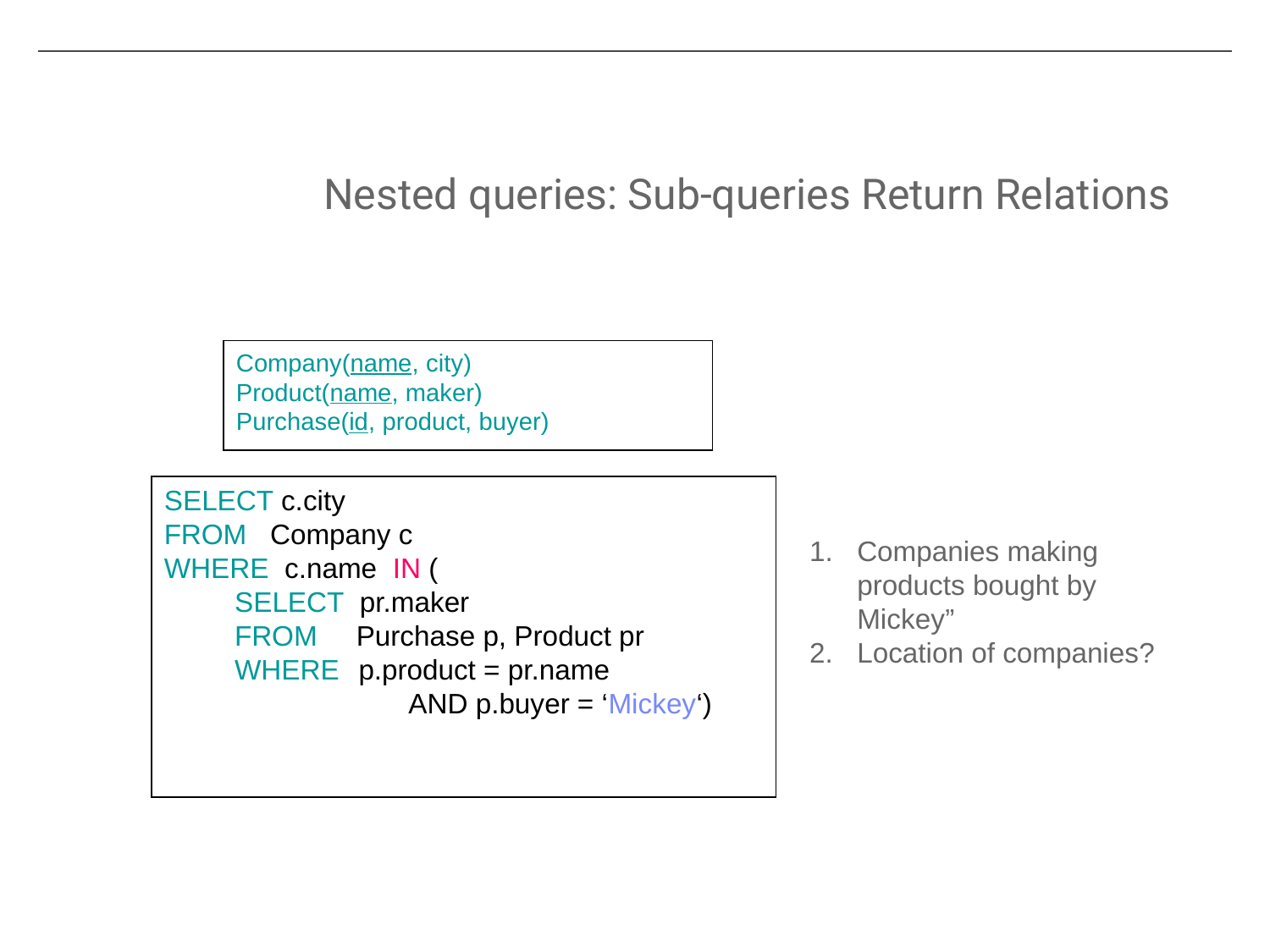

Nested queries: Sub-queries Return Relations
Company(name, city)
Product(name, maker)
Purchase(id, product, buyer)
SELECT c.city
FROM   Company c
WHERE  c.name  IN (
         SELECT  pr.maker
         FROM     Purchase p, Product pr
         WHERE   p.product = pr.name
	               AND p.buyer = ‘Mickey‘)
Companies making products bought by Mickey”
Location of companies?